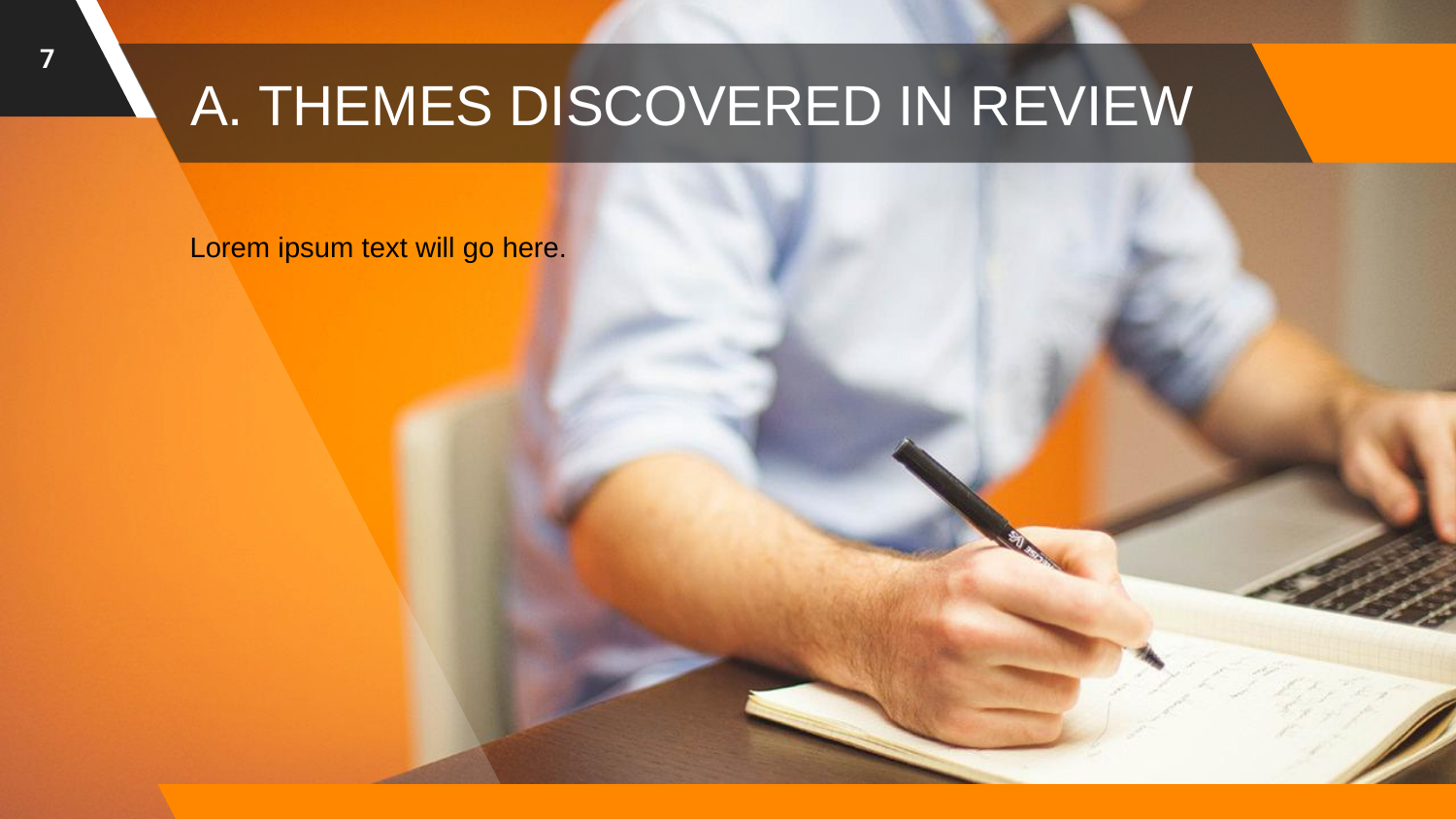

7
# A. THEMES DISCOVERED IN REVIEW
Lorem ipsum text will go here.